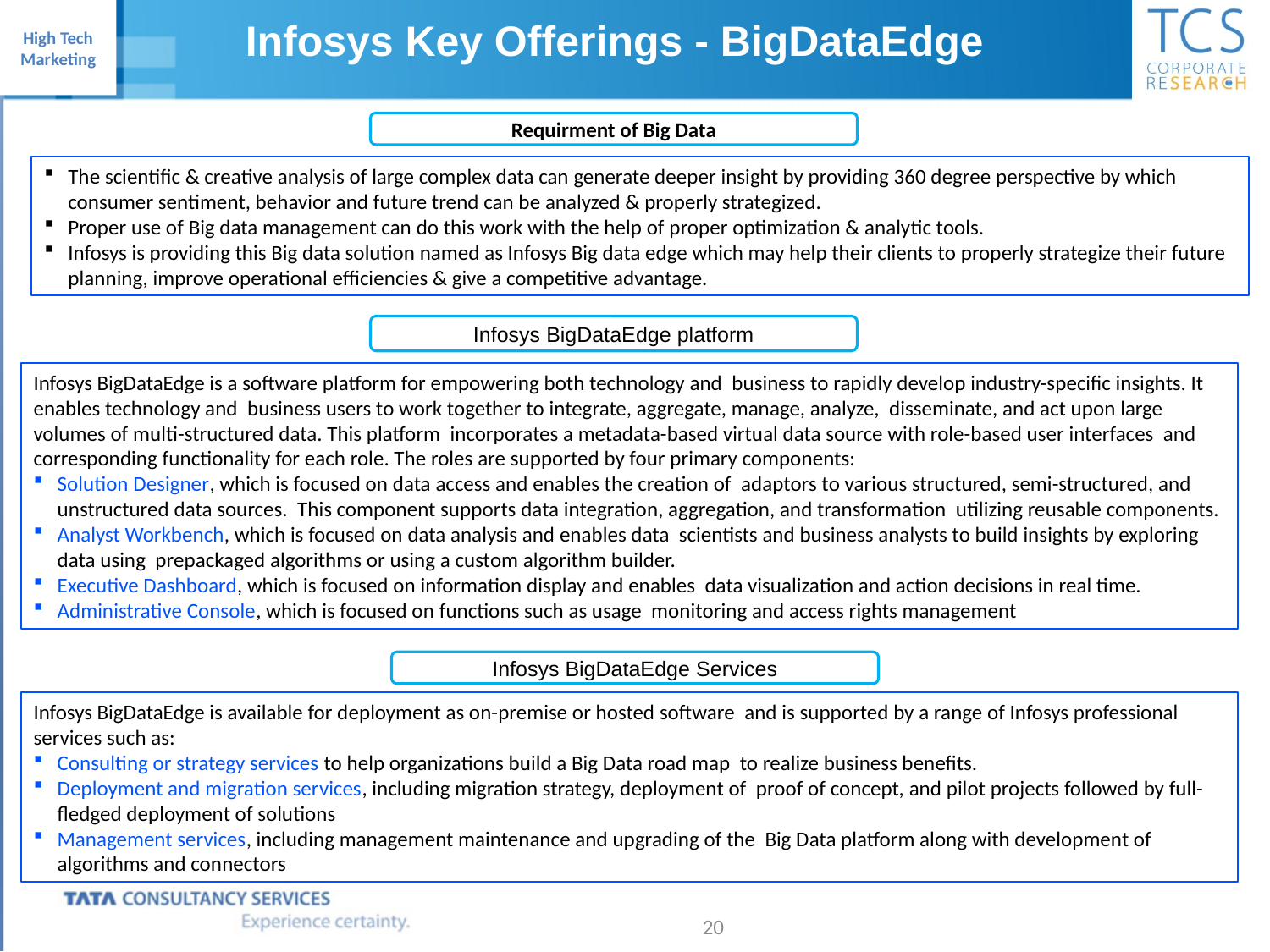

Infosys Key Offerings - BigDataEdge
Requirment of Big Data
The scientific & creative analysis of large complex data can generate deeper insight by providing 360 degree perspective by which consumer sentiment, behavior and future trend can be analyzed & properly strategized.
Proper use of Big data management can do this work with the help of proper optimization & analytic tools.
Infosys is providing this Big data solution named as Infosys Big data edge which may help their clients to properly strategize their future planning, improve operational efficiencies & give a competitive advantage.
Infosys BigDataEdge platform
Infosys BigDataEdge is a software platform for empowering both technology and  business to rapidly develop industry-specific insights. It enables technology and  business users to work together to integrate, aggregate, manage, analyze,  disseminate, and act upon large volumes of multi-structured data. This platform  incorporates a metadata-based virtual data source with role-based user interfaces  and corresponding functionality for each role. The roles are supported by four primary components:
Solution Designer, which is focused on data access and enables the creation of  adaptors to various structured, semi-structured, and unstructured data sources.  This component supports data integration, aggregation, and transformation  utilizing reusable components.
Analyst Workbench, which is focused on data analysis and enables data  scientists and business analysts to build insights by exploring data using  prepackaged algorithms or using a custom algorithm builder.
Executive Dashboard, which is focused on information display and enables  data visualization and action decisions in real time.
Administrative Console, which is focused on functions such as usage  monitoring and access rights management
Infosys BigDataEdge Services
Infosys BigDataEdge is available for deployment as on-premise or hosted software  and is supported by a range of Infosys professional services such as:
Consulting or strategy services to help organizations build a Big Data road map  to realize business benefits.
Deployment and migration services, including migration strategy, deployment of  proof of concept, and pilot projects followed by full-fledged deployment of solutions
Management services, including management maintenance and upgrading of the  Big Data platform along with development of algorithms and connectors
20